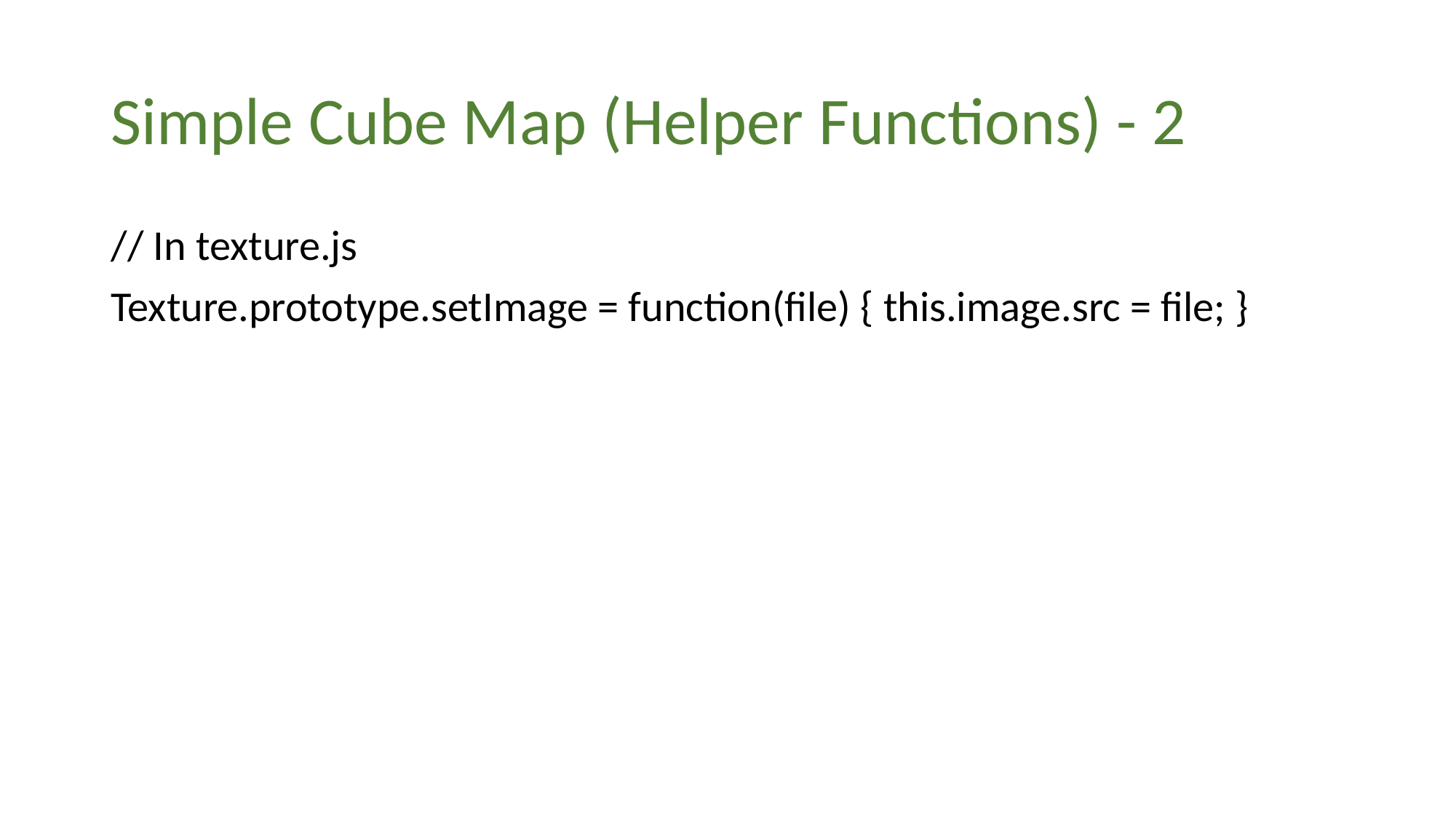

# Simple Cube Map (Helper Functions) - 2
// In texture.js
Texture.prototype.setImage = function(file) { this.image.src = file; }